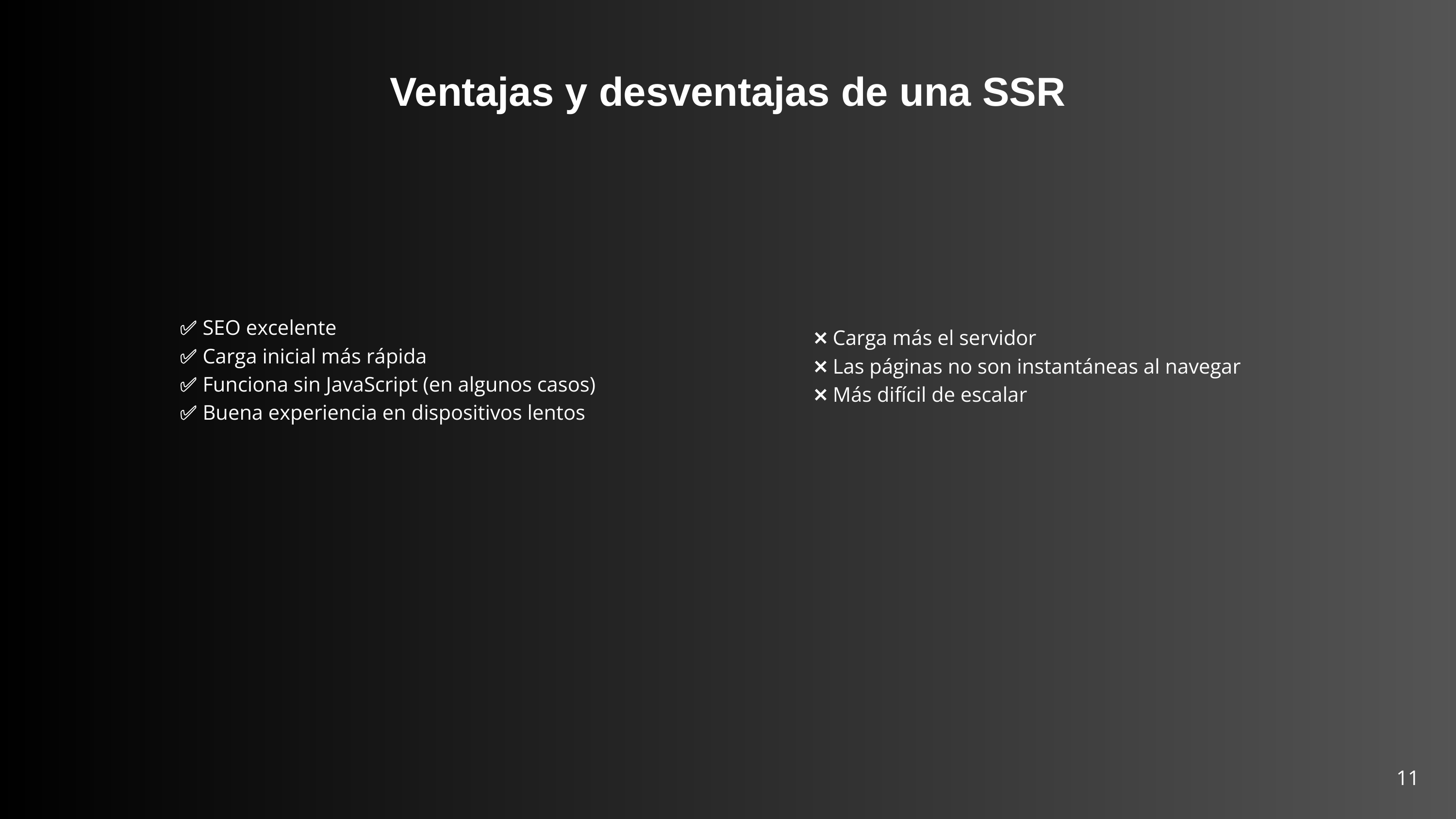

Ventajas y desventajas de una SSR
✅ SEO excelente
✅ Carga inicial más rápida
✅ Funciona sin JavaScript (en algunos casos)
✅ Buena experiencia en dispositivos lentos
❌ Carga más el servidor
❌ Las páginas no son instantáneas al navegar
❌ Más difícil de escalar

11